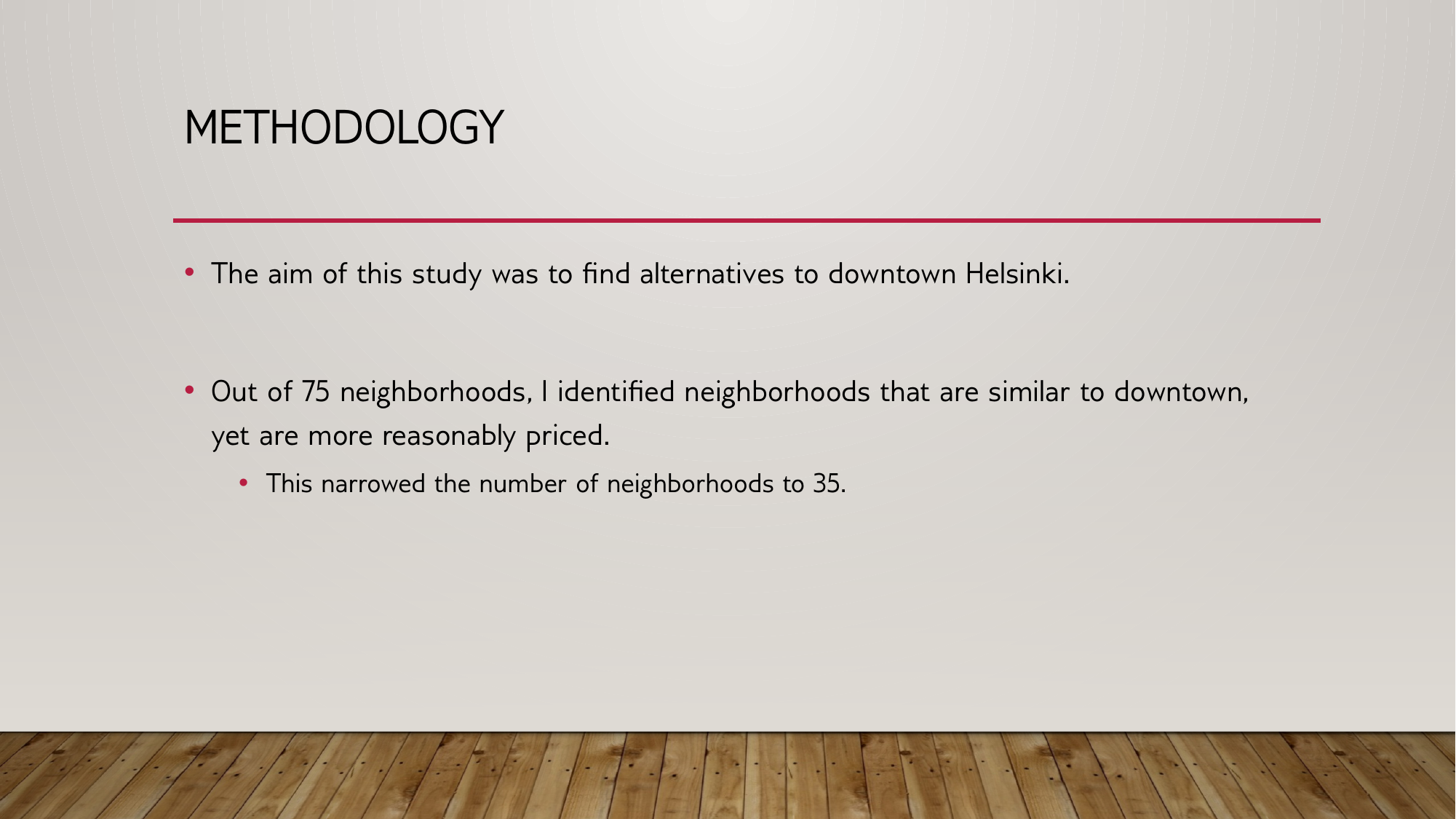

# methodology
The aim of this study was to find alternatives to downtown Helsinki.

Out of 75 neighborhoods, I identified neighborhoods that are similar to downtown,
yet are more reasonably priced.
This narrowed the number of neighborhoods to 35.